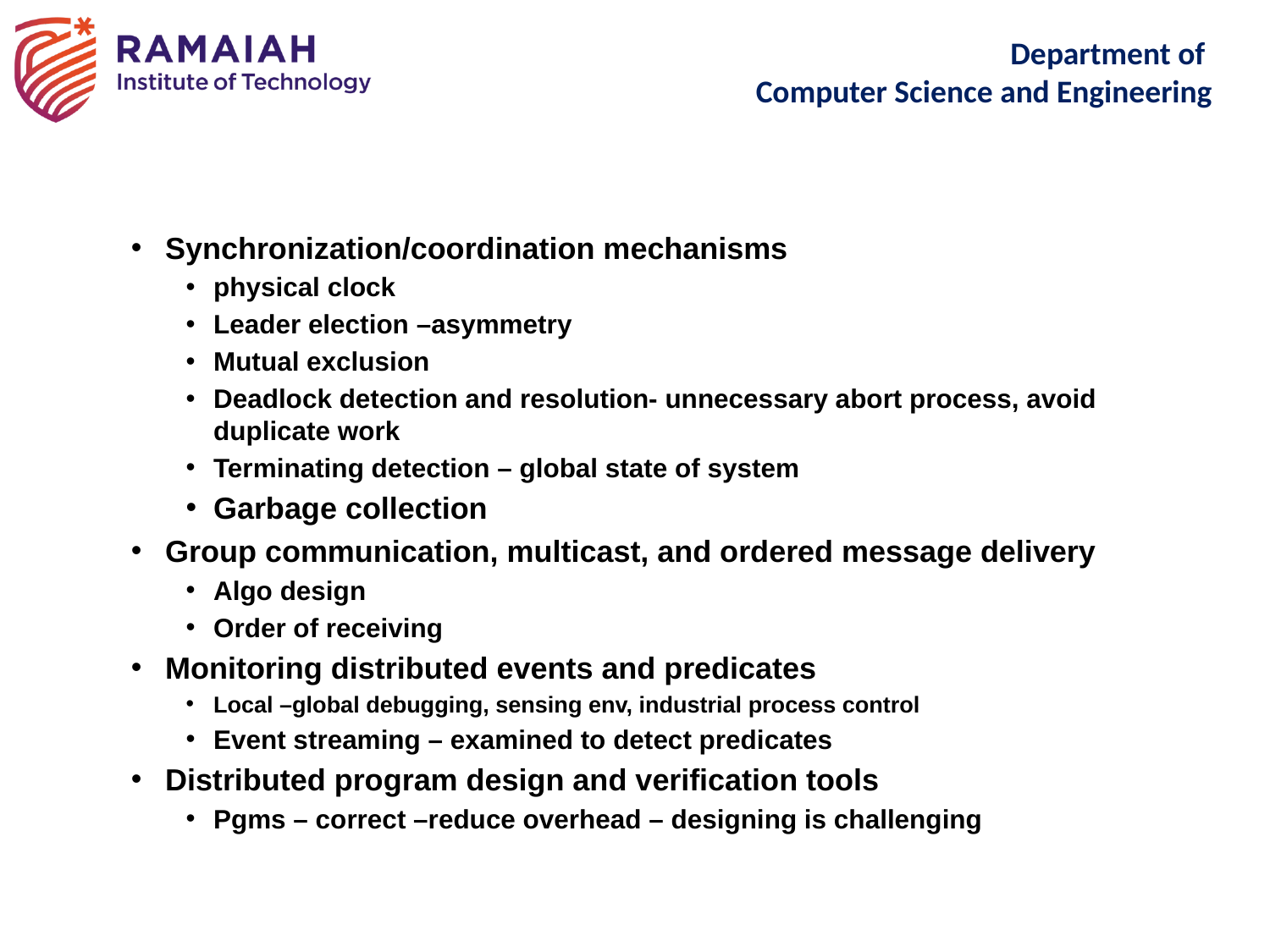

Synchronization/coordination mechanisms
physical clock
Leader election –asymmetry
Mutual exclusion
Deadlock detection and resolution- unnecessary abort process, avoid duplicate work
Terminating detection – global state of system
Garbage collection
Group communication, multicast, and ordered message delivery
Algo design
Order of receiving
Monitoring distributed events and predicates
Local –global debugging, sensing env, industrial process control
Event streaming – examined to detect predicates
Distributed program design and verification tools
Pgms – correct –reduce overhead – designing is challenging